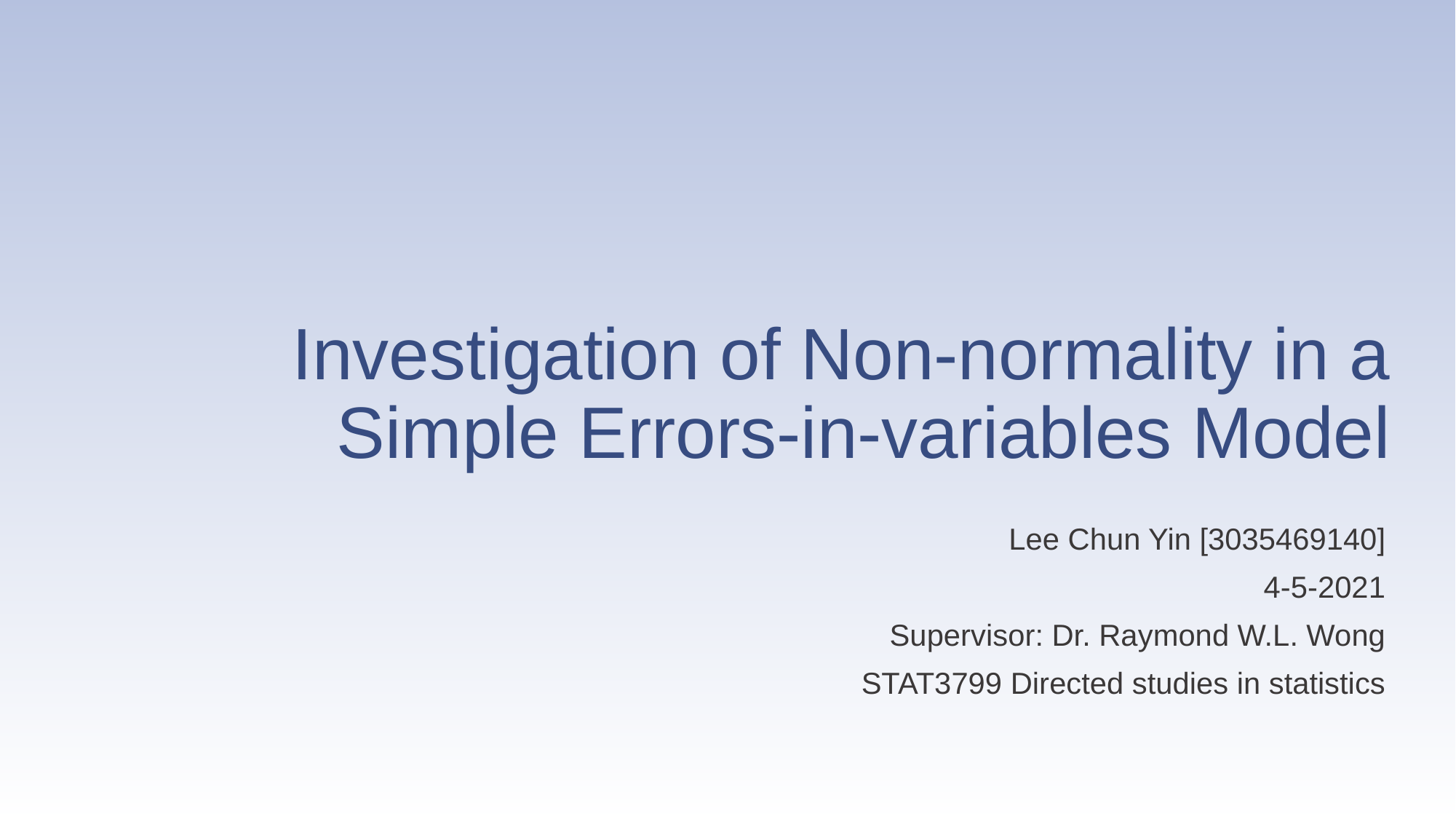

# Investigation of Non-normality in a Simple Errors-in-variables Model
Lee Chun Yin [3035469140]
4-5-2021
Supervisor: Dr. Raymond W.L. Wong
STAT3799 Directed studies in statistics